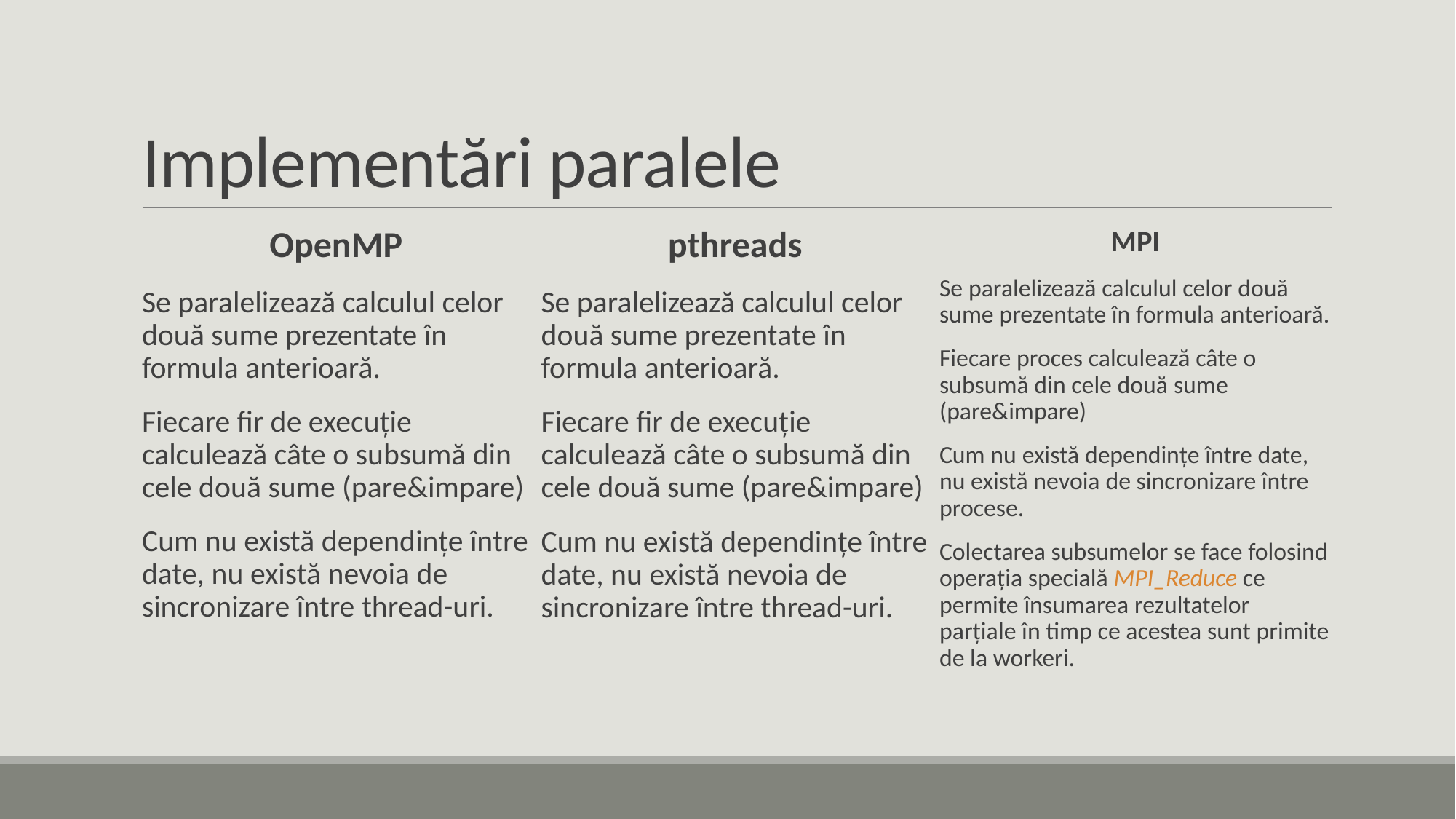

# Implementări paralele
OpenMP
Se paralelizează calculul celor două sume prezentate în formula anterioară.
Fiecare fir de execuție calculează câte o subsumă din cele două sume (pare&impare)
Cum nu există dependințe între date, nu există nevoia de sincronizare între thread-uri.
pthreads
Se paralelizează calculul celor două sume prezentate în formula anterioară.
Fiecare fir de execuție calculează câte o subsumă din cele două sume (pare&impare)
Cum nu există dependințe între date, nu există nevoia de sincronizare între thread-uri.

MPI
Se paralelizează calculul celor două sume prezentate în formula anterioară.
Fiecare proces calculează câte o subsumă din cele două sume (pare&impare)
Cum nu există dependințe între date, nu există nevoia de sincronizare între procese.
Colectarea subsumelor se face folosind operația specială MPI_Reduce ce permite însumarea rezultatelor parțiale în timp ce acestea sunt primite de la workeri.